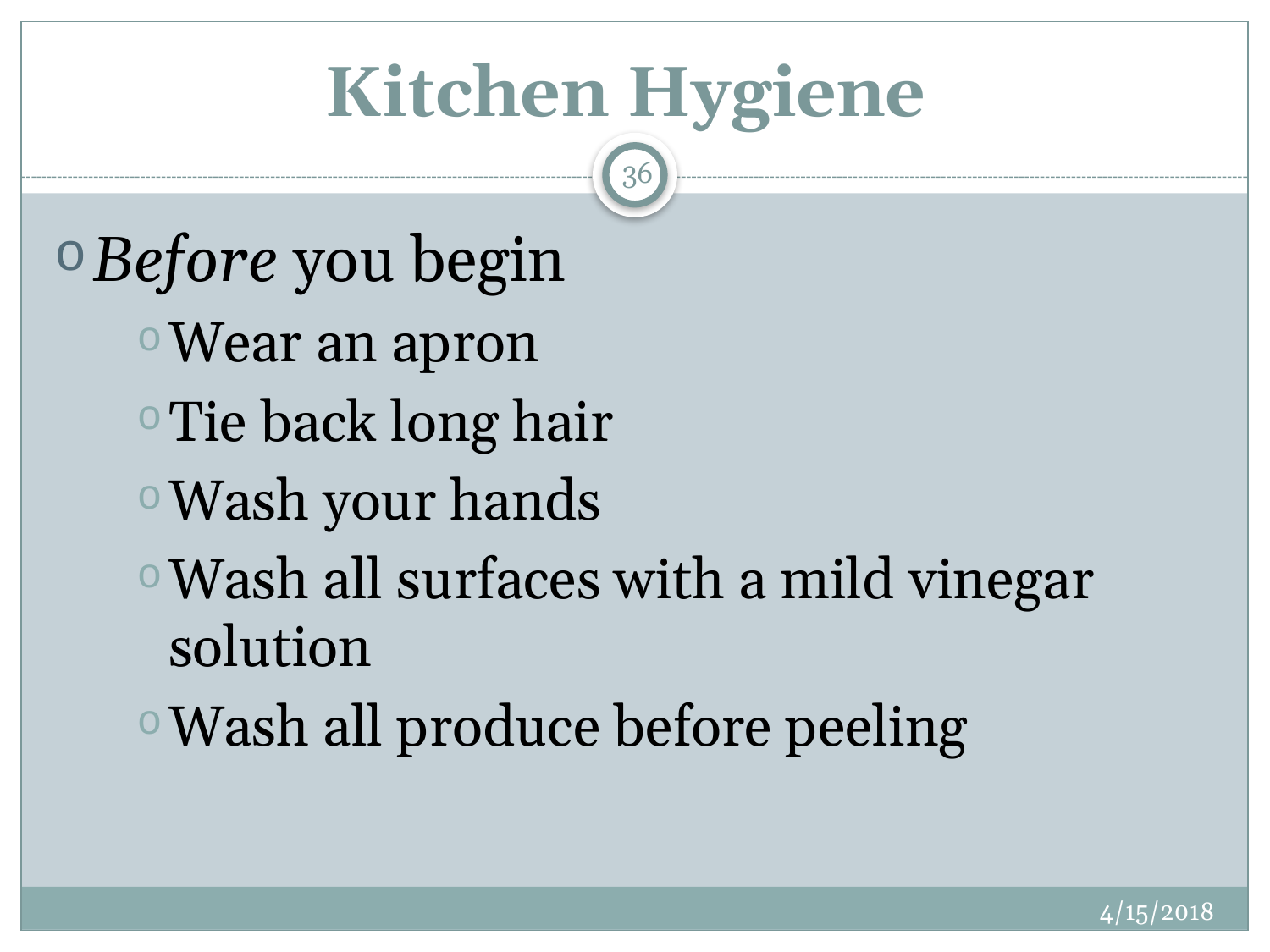

# Kitchen Hygiene
36
Before you begin
Wear an apron
Tie back long hair
Wash your hands
Wash all surfaces with a mild vinegar solution
Wash all produce before peeling

4/15/2018